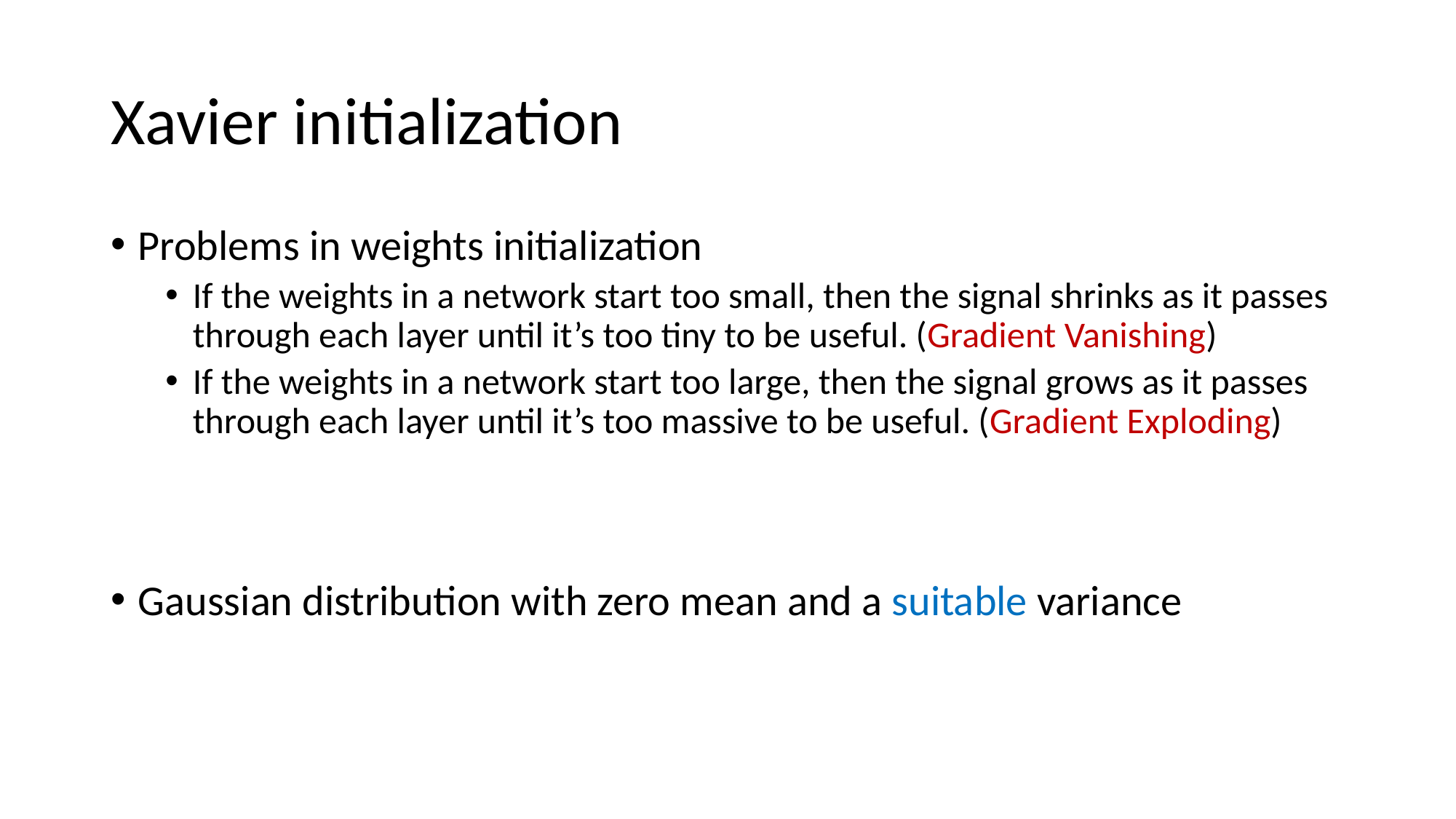

# Xavier initialization
Problems in weights initialization
If the weights in a network start too small, then the signal shrinks as it passes through each layer until it’s too tiny to be useful. (Gradient Vanishing)
If the weights in a network start too large, then the signal grows as it passes through each layer until it’s too massive to be useful. (Gradient Exploding)

Gaussian distribution with zero mean and a suitable variance